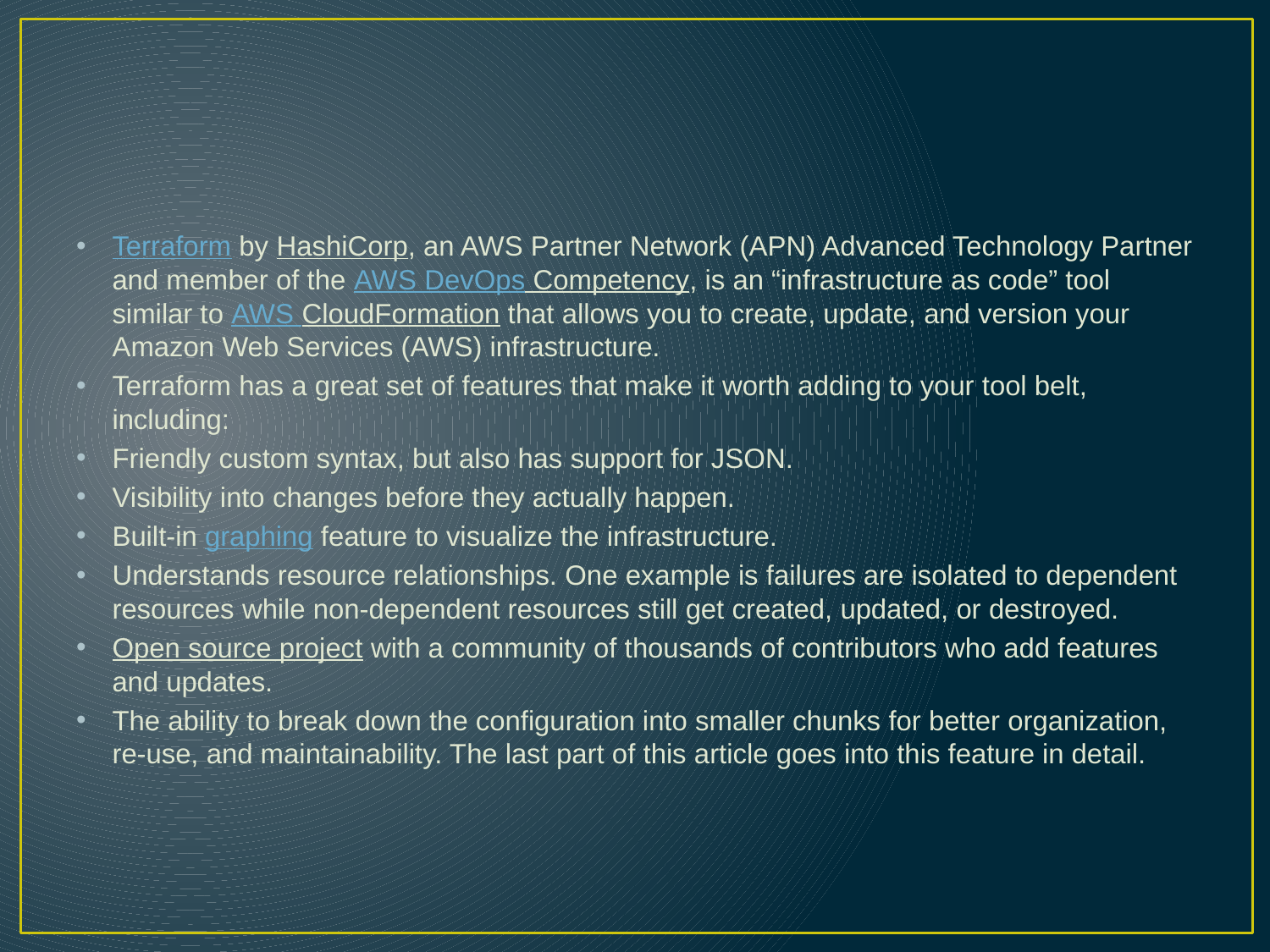

#
Terraform by HashiCorp, an AWS Partner Network (APN) Advanced Technology Partner and member of the AWS DevOps Competency, is an “infrastructure as code” tool similar to AWS CloudFormation that allows you to create, update, and version your Amazon Web Services (AWS) infrastructure.
Terraform has a great set of features that make it worth adding to your tool belt, including:
Friendly custom syntax, but also has support for JSON.
Visibility into changes before they actually happen.
Built-in graphing feature to visualize the infrastructure.
Understands resource relationships. One example is failures are isolated to dependent resources while non-dependent resources still get created, updated, or destroyed.
Open source project with a community of thousands of contributors who add features and updates.
The ability to break down the configuration into smaller chunks for better organization, re-use, and maintainability. The last part of this article goes into this feature in detail.